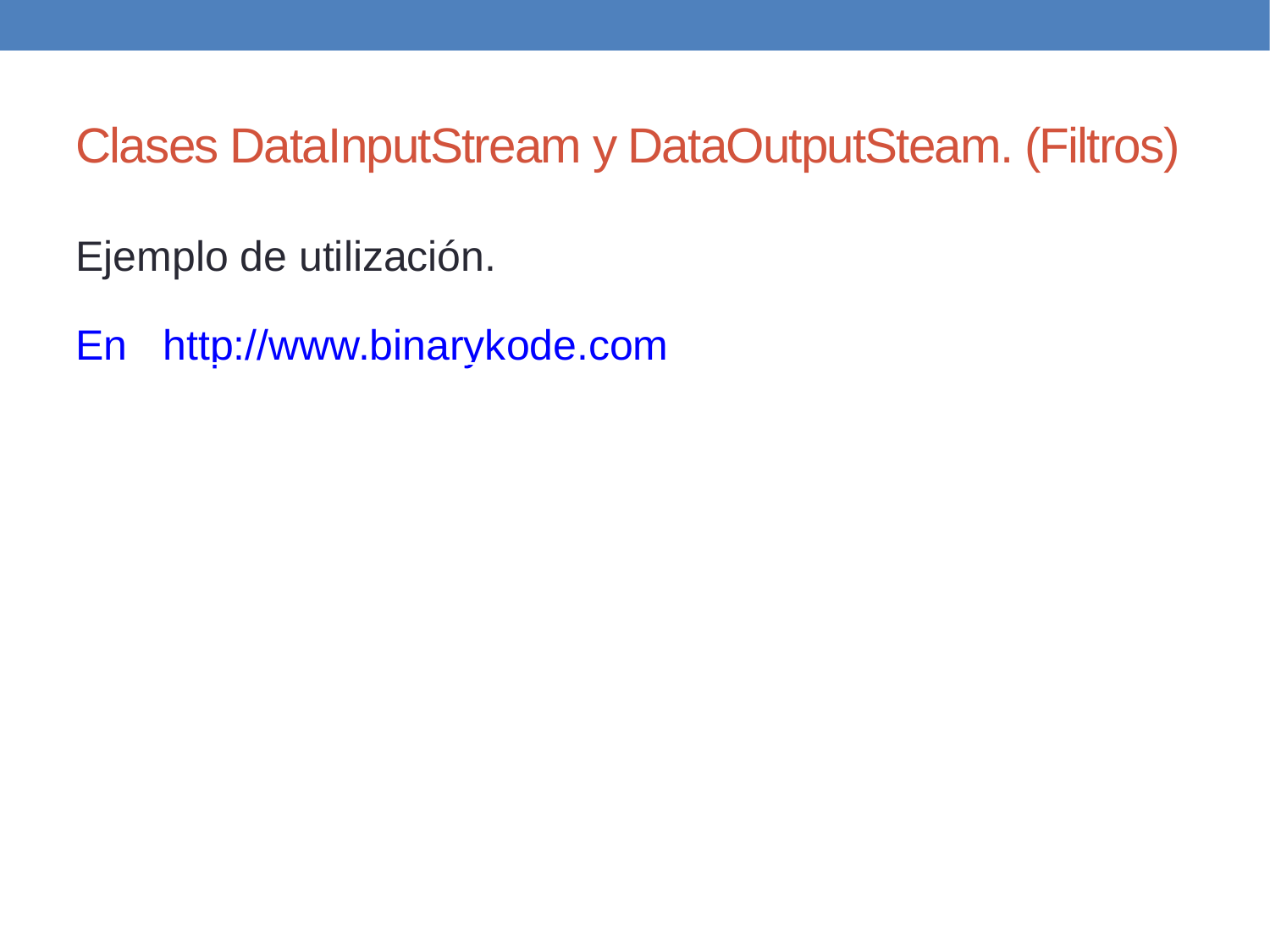

Clases DataInputStream y DataOutputSteam. (Filtros)
Ejemplo de utilización.

En   http://www.binarykode.com